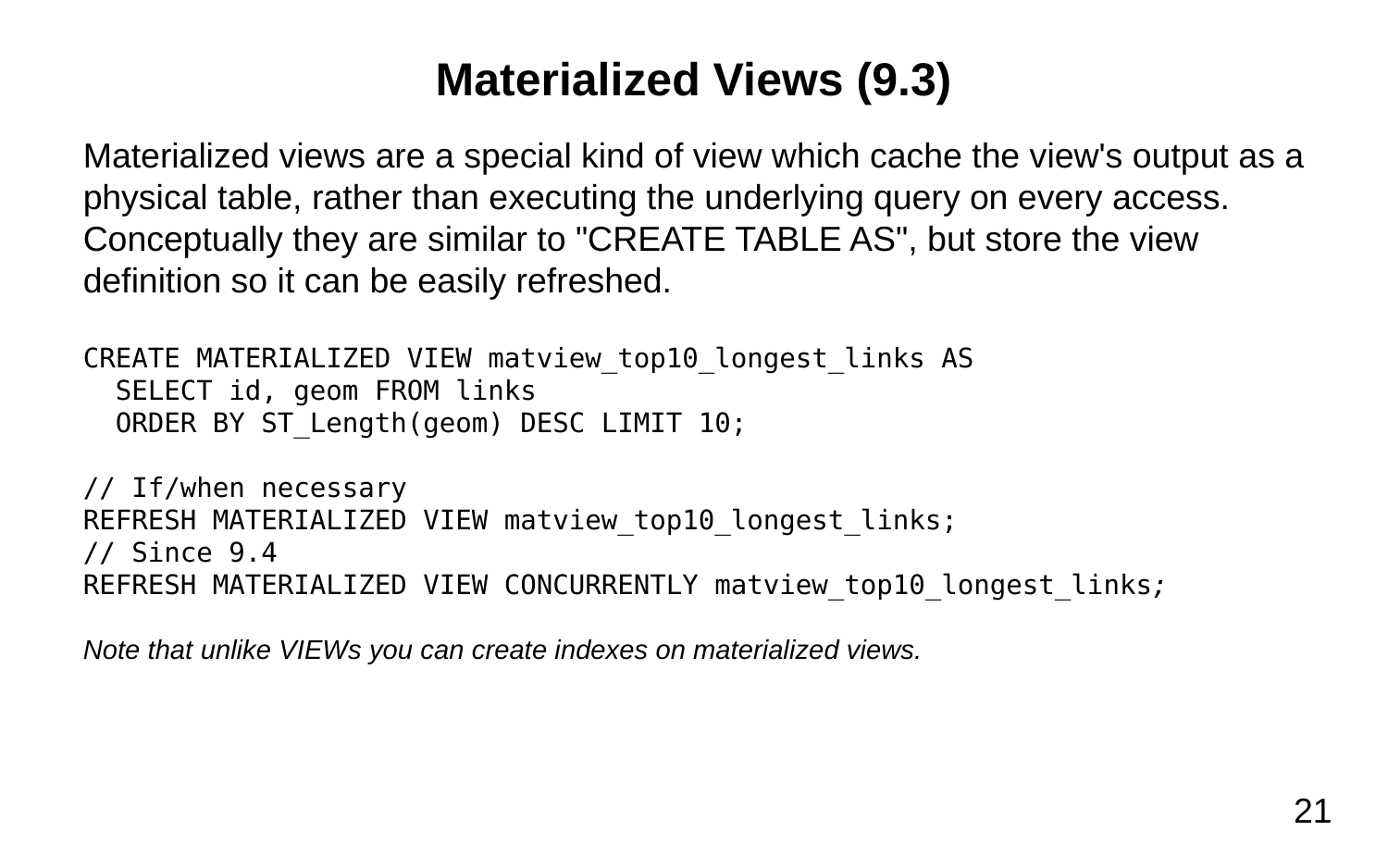

Materialized Views (9.3)
Materialized views are a special kind of view which cache the view's output as a physical table, rather than executing the underlying query on every access. Conceptually they are similar to "CREATE TABLE AS", but store the view definition so it can be easily refreshed.

CREATE MATERIALIZED VIEW matview_top10_longest_links AS
  SELECT id, geom FROM links
  ORDER BY ST_Length(geom) DESC LIMIT 10;

// If/when necessary
REFRESH MATERIALIZED VIEW matview_top10_longest_links;
// Since 9.4
REFRESH MATERIALIZED VIEW CONCURRENTLY matview_top10_longest_links;

Note that unlike VIEWs you can create indexes on materialized views.
21